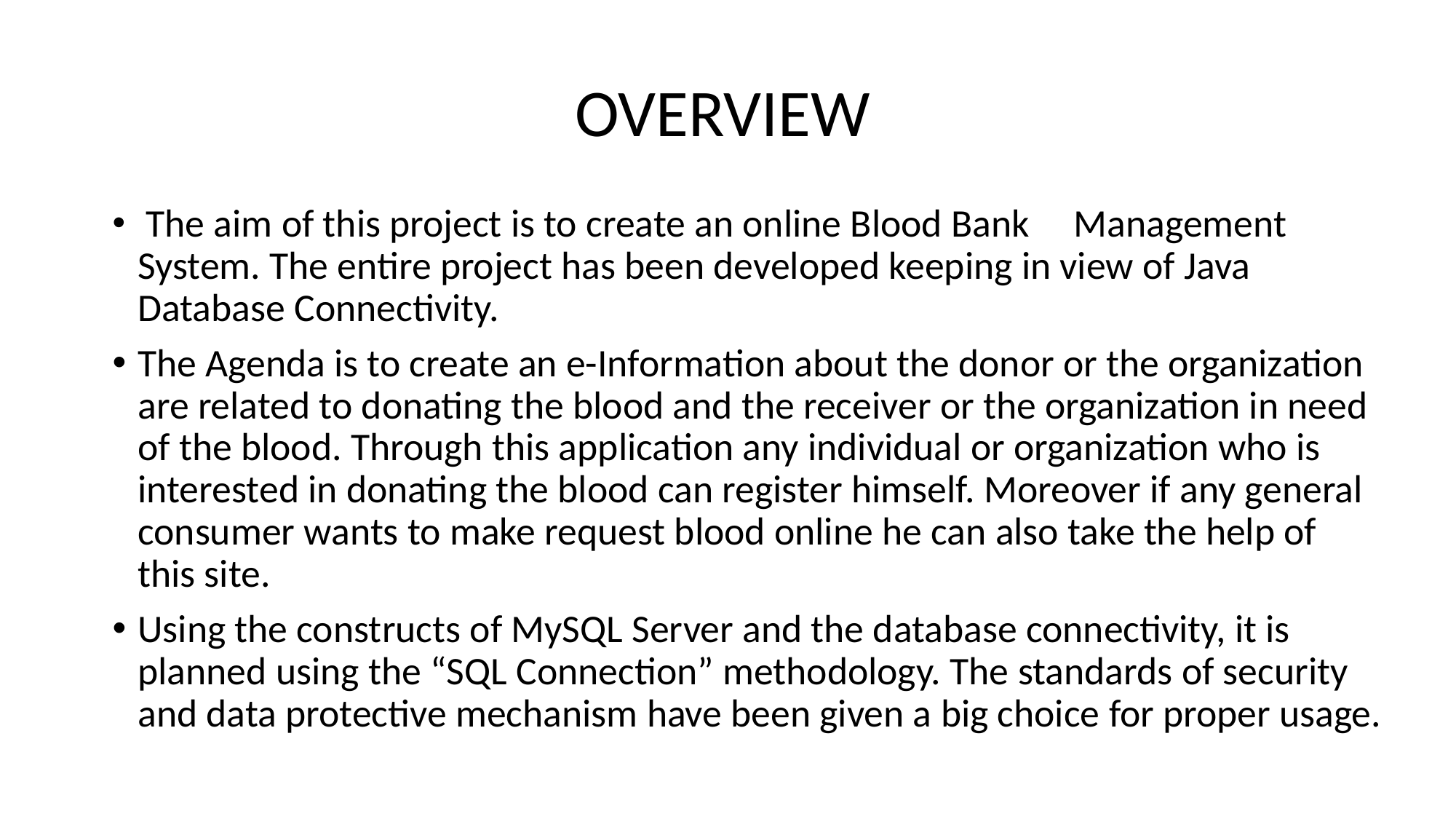

# OVERVIEW
 The aim of this project is to create an online Blood Bank     Management System. The entire project has been developed keeping in view of Java Database Connectivity.
The Agenda is to create an e-Information about the donor or the organization are related to donating the blood and the receiver or the organization in need of the blood. Through this application any individual or organization who is interested in donating the blood can register himself. Moreover if any general consumer wants to make request blood online he can also take the help of this site.
Using the constructs of MySQL Server and the database connectivity, it is planned using the “SQL Connection” methodology. The standards of security and data protective mechanism have been given a big choice for proper usage.